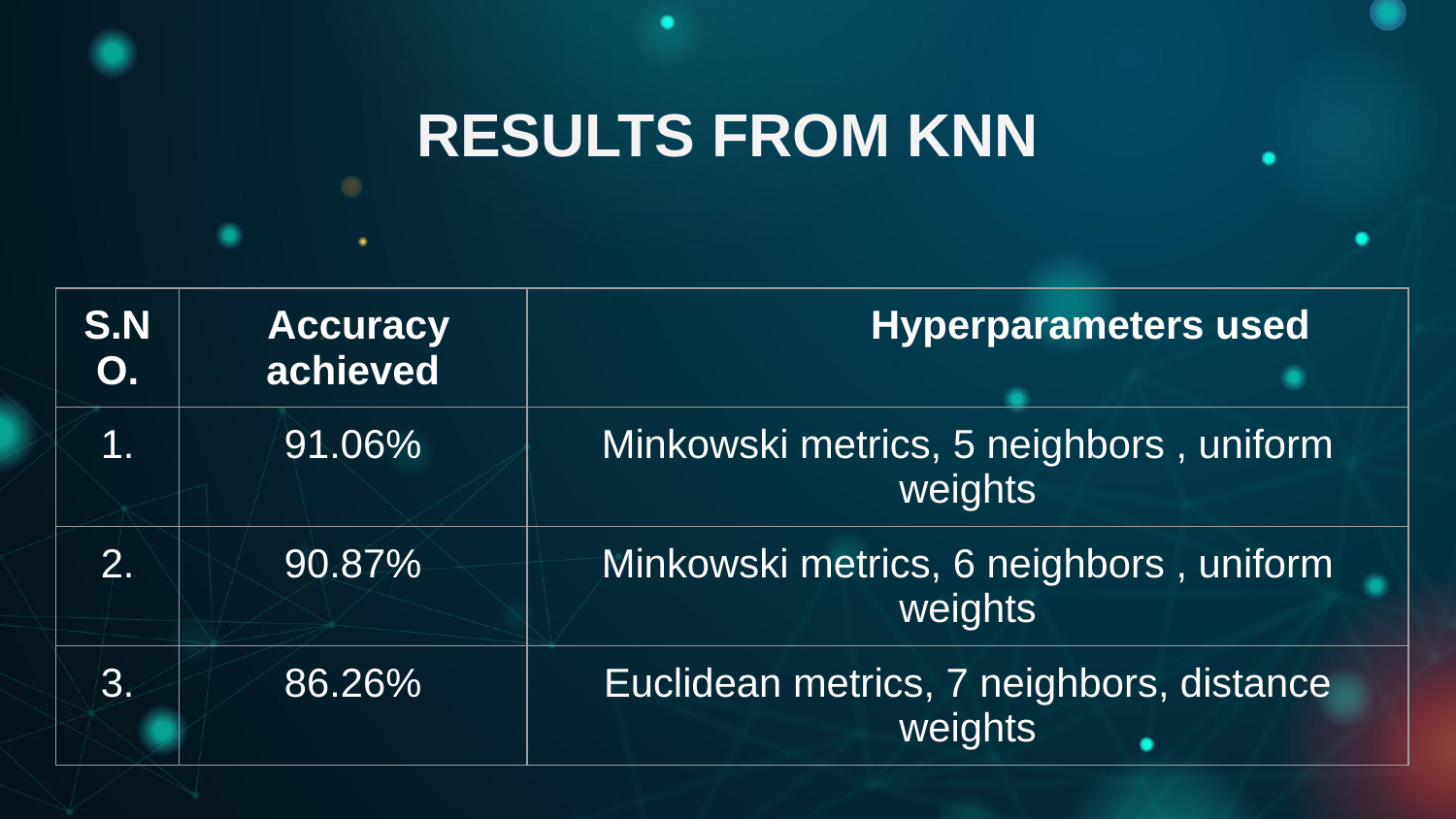

# RESULTS FROM KNN
| S.NO. | Accuracy achieved | Hyperparameters used |
| --- | --- | --- |
| 1. | 91.06% | Minkowski metrics, 5 neighbors , uniform weights |
| 2. | 90.87% | Minkowski metrics, 6 neighbors , uniform weights |
| 3. | 86.26% | Euclidean metrics, 7 neighbors, distance weights |